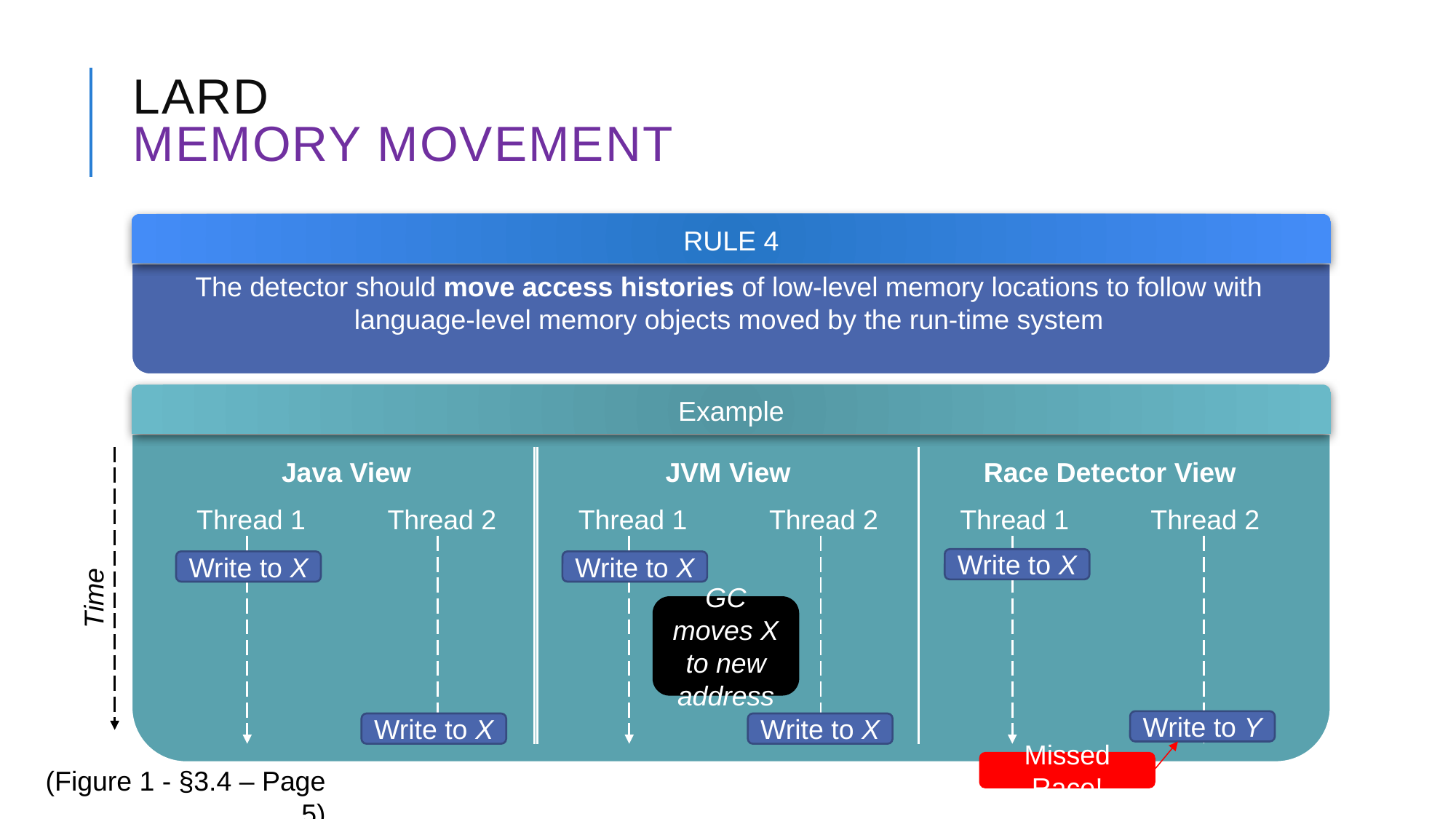

# LARD Memory MOVEMENT
RULE 4

The detector should move access histories of low-level memory locations to follow with
language-level memory objects moved by the run-time system
Example

| Java View |  | JVM View |  | Race Detector View |  |
| --- | --- | --- | --- | --- | --- |
| Thread 1 | Thread 2 | Thread 1 | Thread 2 | Thread 1 | Thread 2 |
Write to X
Write to X
Write to X
Time
GC moves X to new address
Write to Y
Write to X
Write to X
Missed Race!
(Figure 1 - §3.4 – Page 5)